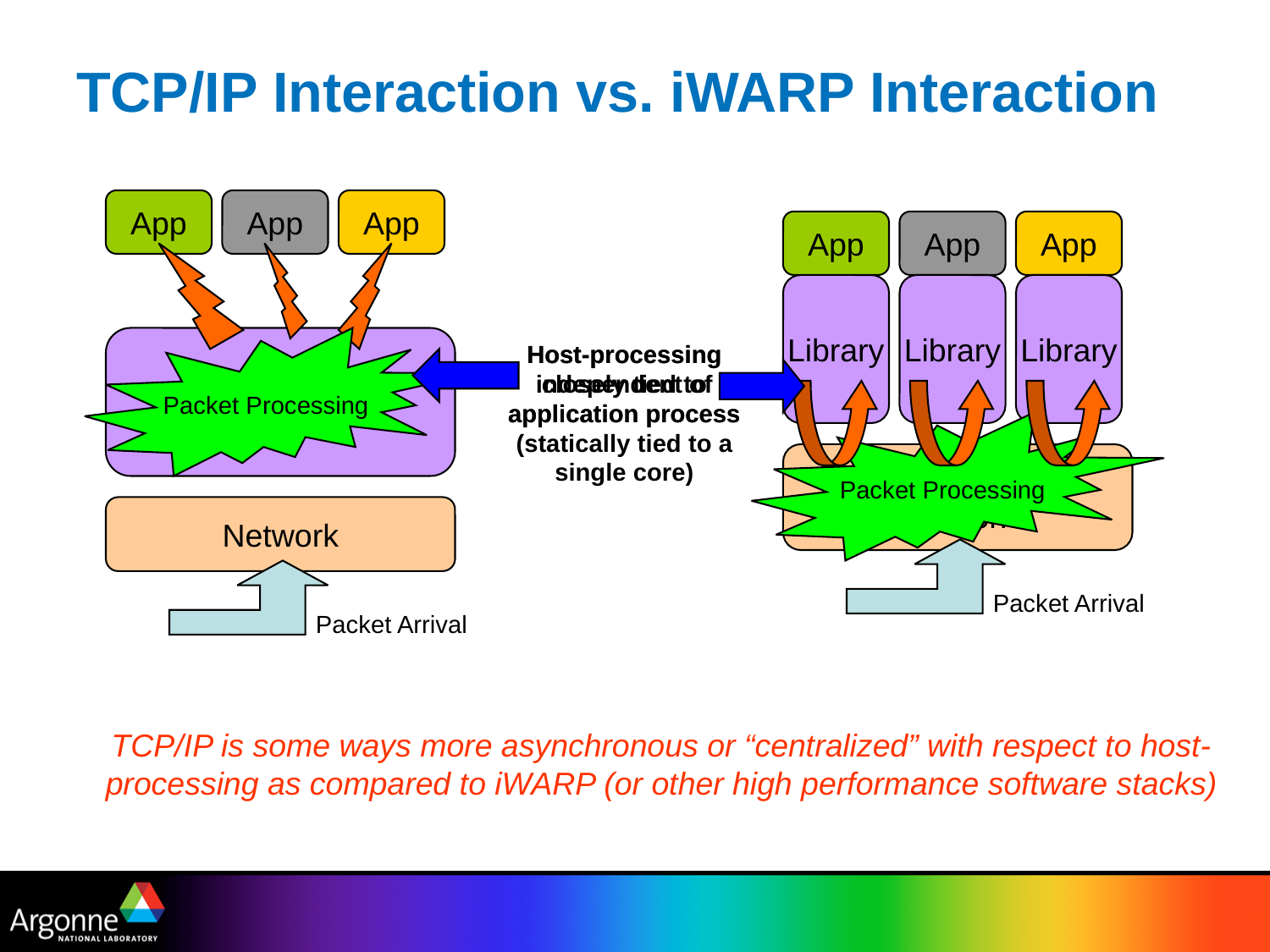

# TCP/IP Interaction vs. iWARP Interaction
App
App
App
App
App
App

Library
Library
Library
Packet Processing
TCP/IP stack
Host-processing independent of application process (statically tied to a single core)
Host-processing closely tied to application process

Packet Processing
iWARP offloaded
Network
Network

Packet Arrival
Packet Arrival
TCP/IP is some ways more asynchronous or “centralized” with respect to host-processing as compared to iWARP (or other high performance software stacks)